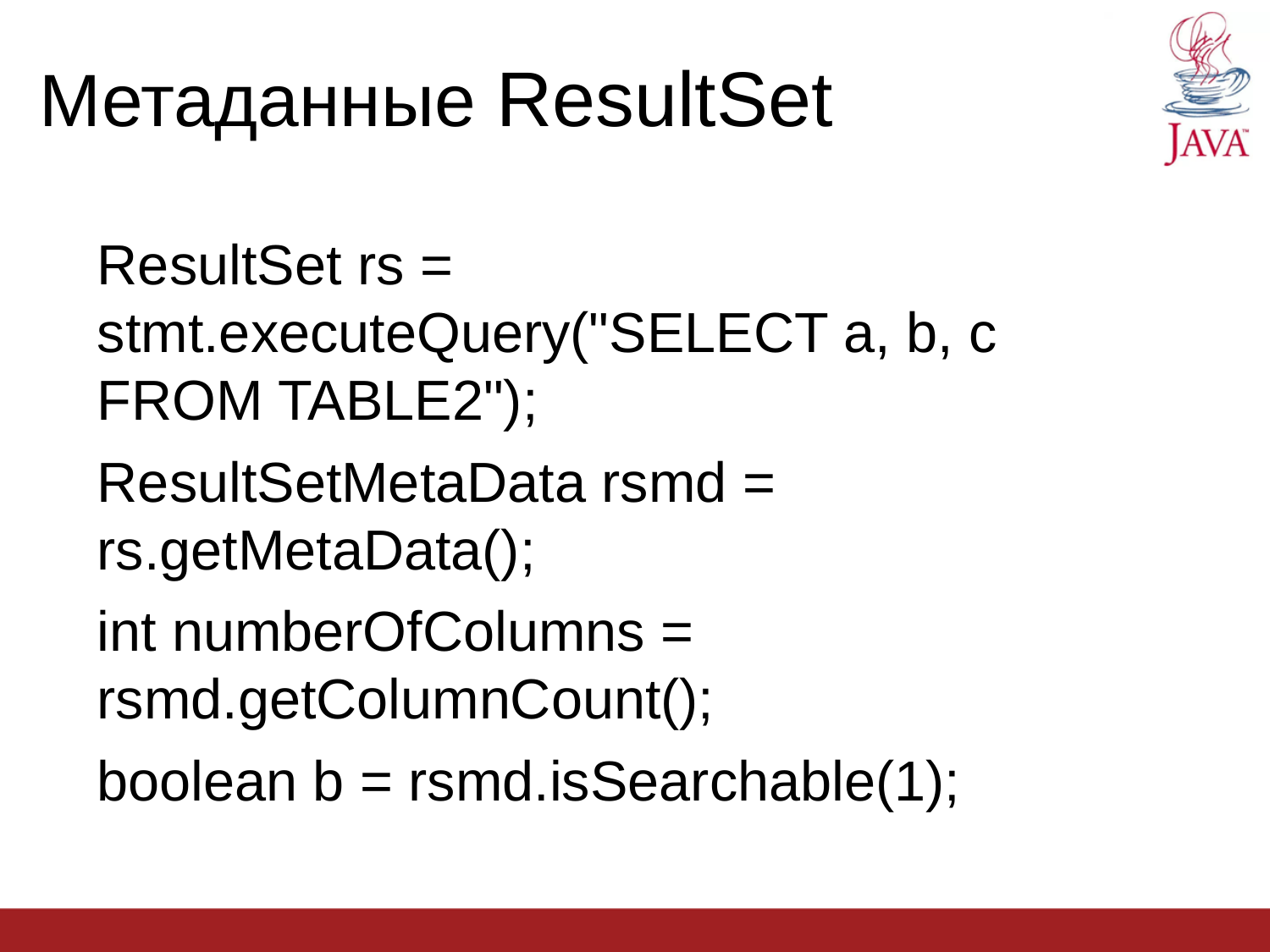

Метаданные ResultSet
ResultSet rs = stmt.executeQuery("SELECT a, b, c FROM TABLE2");
ResultSetMetaData rsmd = rs.getMetaData();
int numberOfColumns = rsmd.getColumnCount();
boolean b = rsmd.isSearchable(1);